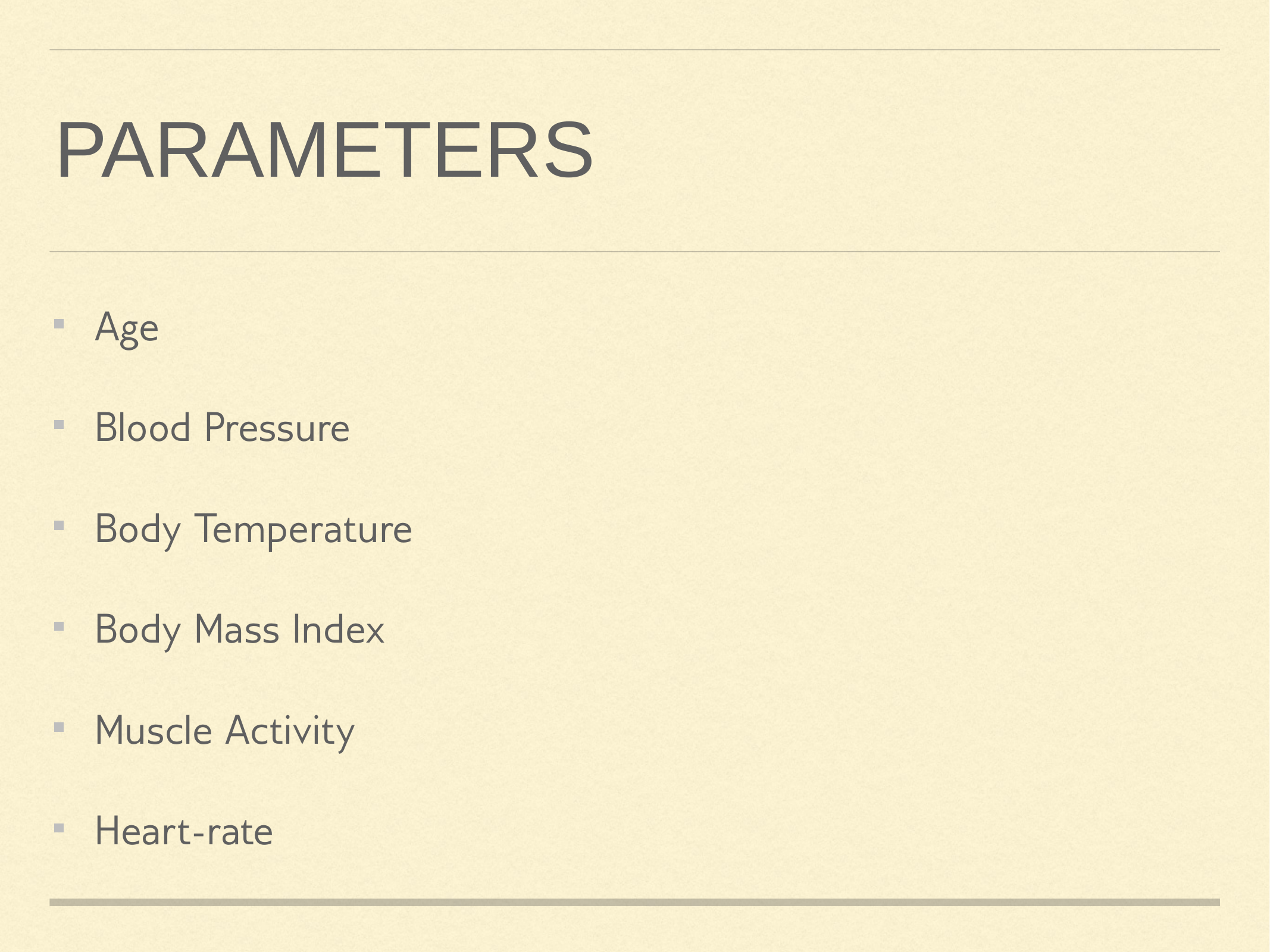

# Parameters
Age
Blood Pressure
Body Temperature
Body Mass Index
Muscle Activity
Heart-rate